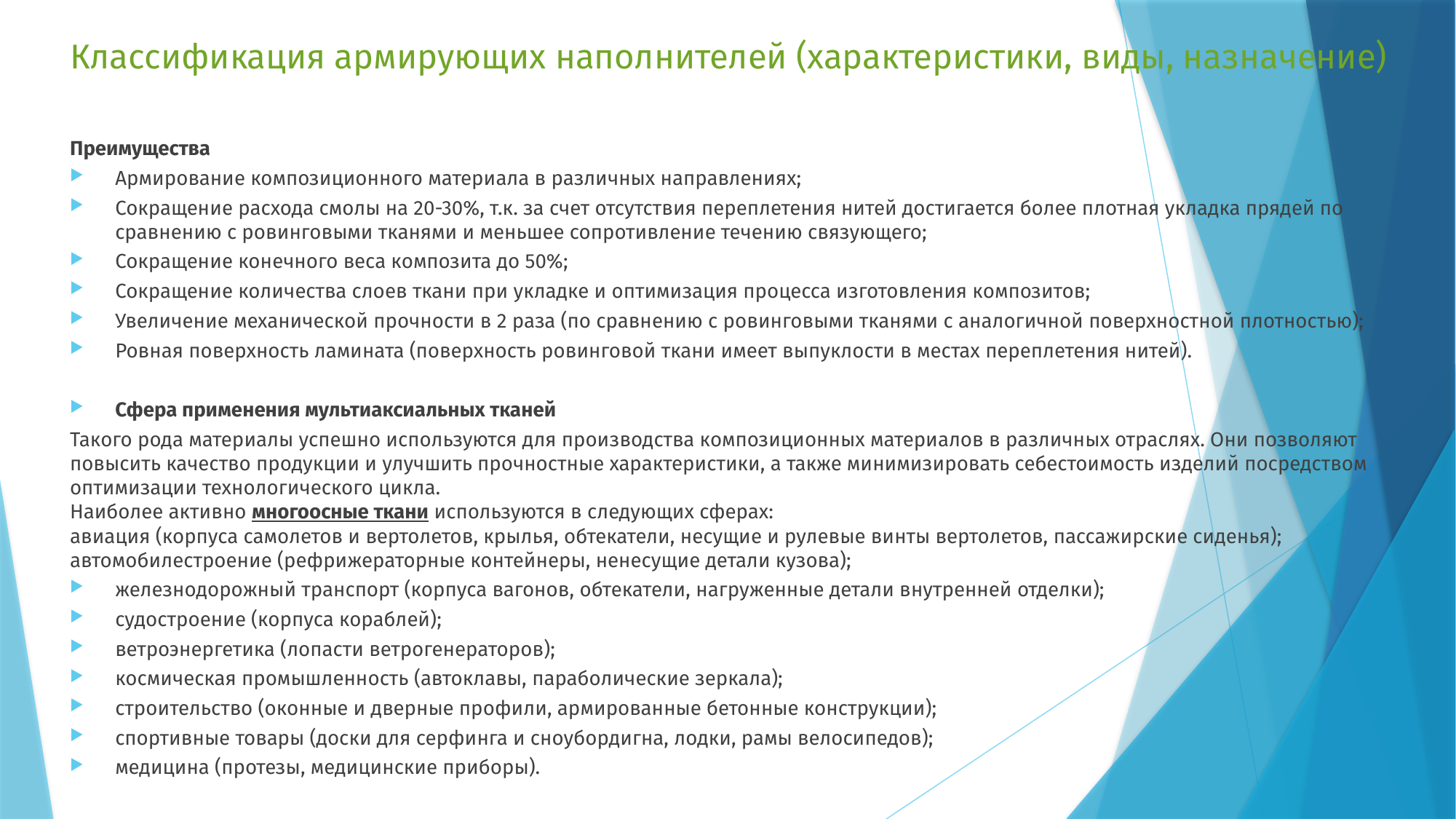

# Классификация армирующих наполнителей (характеристики, виды, назначение)
Преимущества
Армирование композиционного материала в различных направлениях;
Сокращение расхода смолы на 20-30%, т.к. за счет отсутствия переплетения нитей достигается более плотная укладка прядей по сравнению с ровинговыми тканями и меньшее сопротивление течению связующего;
Сокращение конечного веса композита до 50%;
Сокращение количества слоев ткани при укладке и оптимизация процесса изготовления композитов;
Увеличение механической прочности в 2 раза (по сравнению с ровинговыми тканями с аналогичной поверхностной плотностью);
Ровная поверхность ламината (поверхность ровинговой ткани имеет выпуклости в местах переплетения нитей).

Сфера применения мультиаксиальных тканей
Такого рода материалы успешно используются для производства композиционных материалов в различных отраслях. Они позволяют повысить качество продукции и улучшить прочностные характеристики, а также минимизировать себестоимость изделий посредством оптимизации технологического цикла.
Наиболее активно многоосные ткани используются в следующих сферах:
авиация (корпуса самолетов и вертолетов, крылья, обтекатели, несущие и рулевые винты вертолетов, пассажирские сиденья); автомобилестроение (рефрижераторные контейнеры, ненесущие детали кузова);
железнодорожный транспорт (корпуса вагонов, обтекатели, нагруженные детали внутренней отделки);
судостроение (корпуса кораблей);
ветроэнергетика (лопасти ветрогенераторов);
космическая промышленность (автоклавы, параболические зеркала);
строительство (оконные и дверные профили, армированные бетонные конструкции);
спортивные товары (доски для серфинга и сноубордигна, лодки, рамы велосипедов);
медицина (протезы, медицинские приборы).